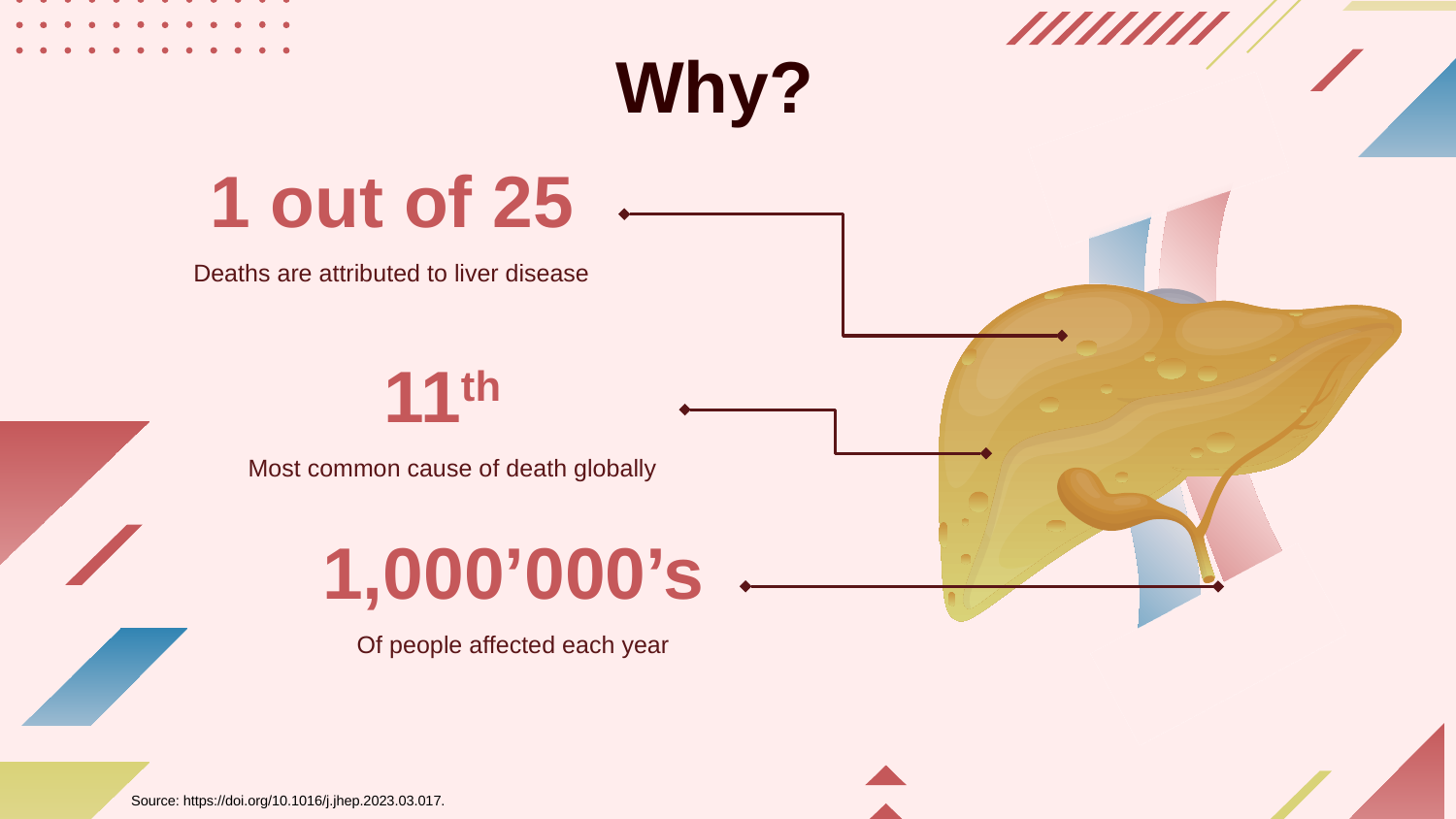

Why?

1 out of 25
Deaths are attributed to liver disease
11th
Most common cause of death globally
# 1,000’000’s
Of people affected each year
Source: https://doi.org/10.1016/j.jhep.2023.03.017.